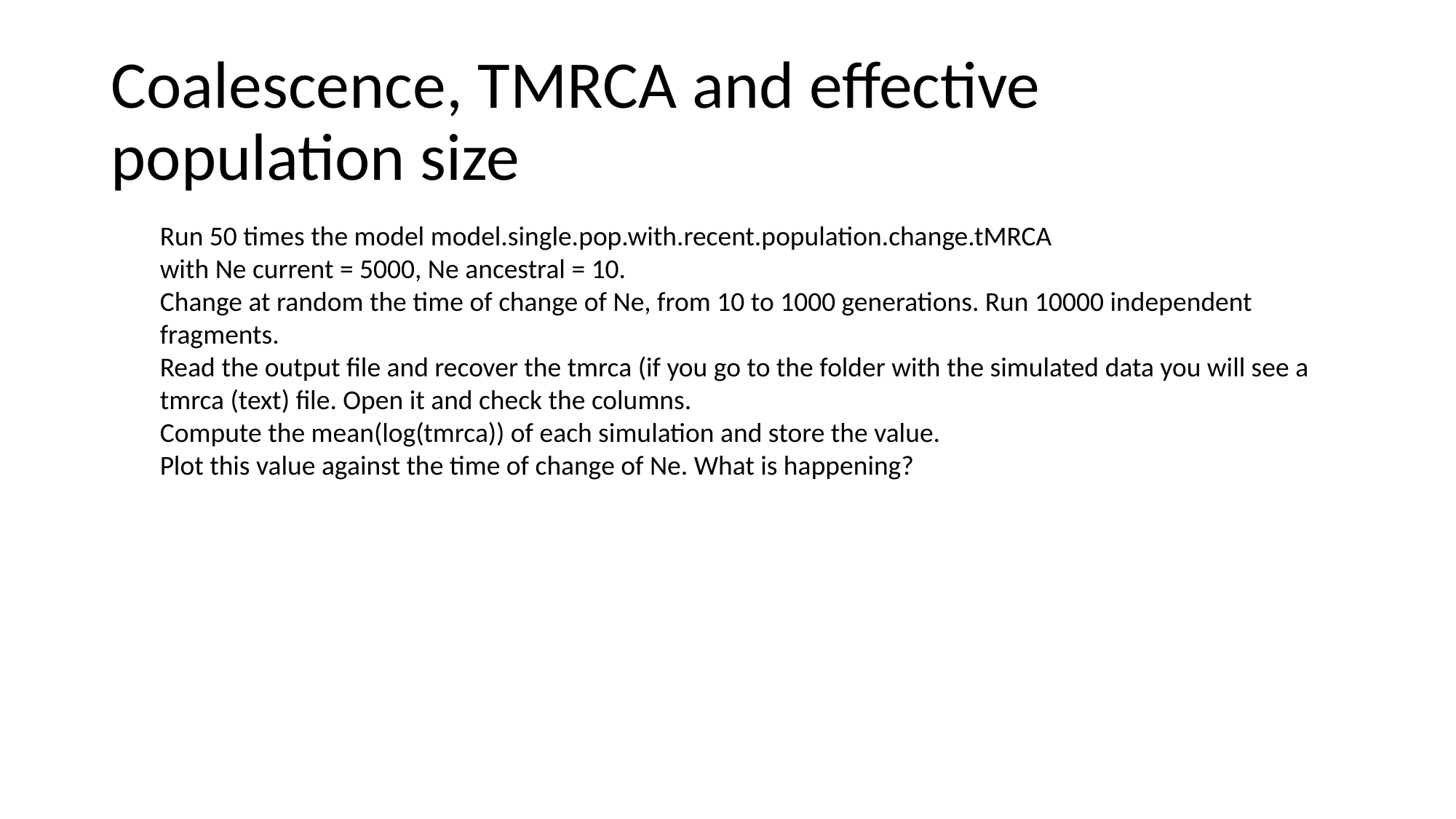

# Coalescence, TMRCA and effective population size
Run 50 times the model model.single.pop.with.recent.population.change.tMRCA
with Ne current = 5000, Ne ancestral = 10.
Change at random the time of change of Ne, from 10 to 1000 generations. Run 10000 independent fragments.
Read the output file and recover the tmrca (if you go to the folder with the simulated data you will see a tmrca (text) file. Open it and check the columns.
Compute the mean(log(tmrca)) of each simulation and store the value.
Plot this value against the time of change of Ne. What is happening?